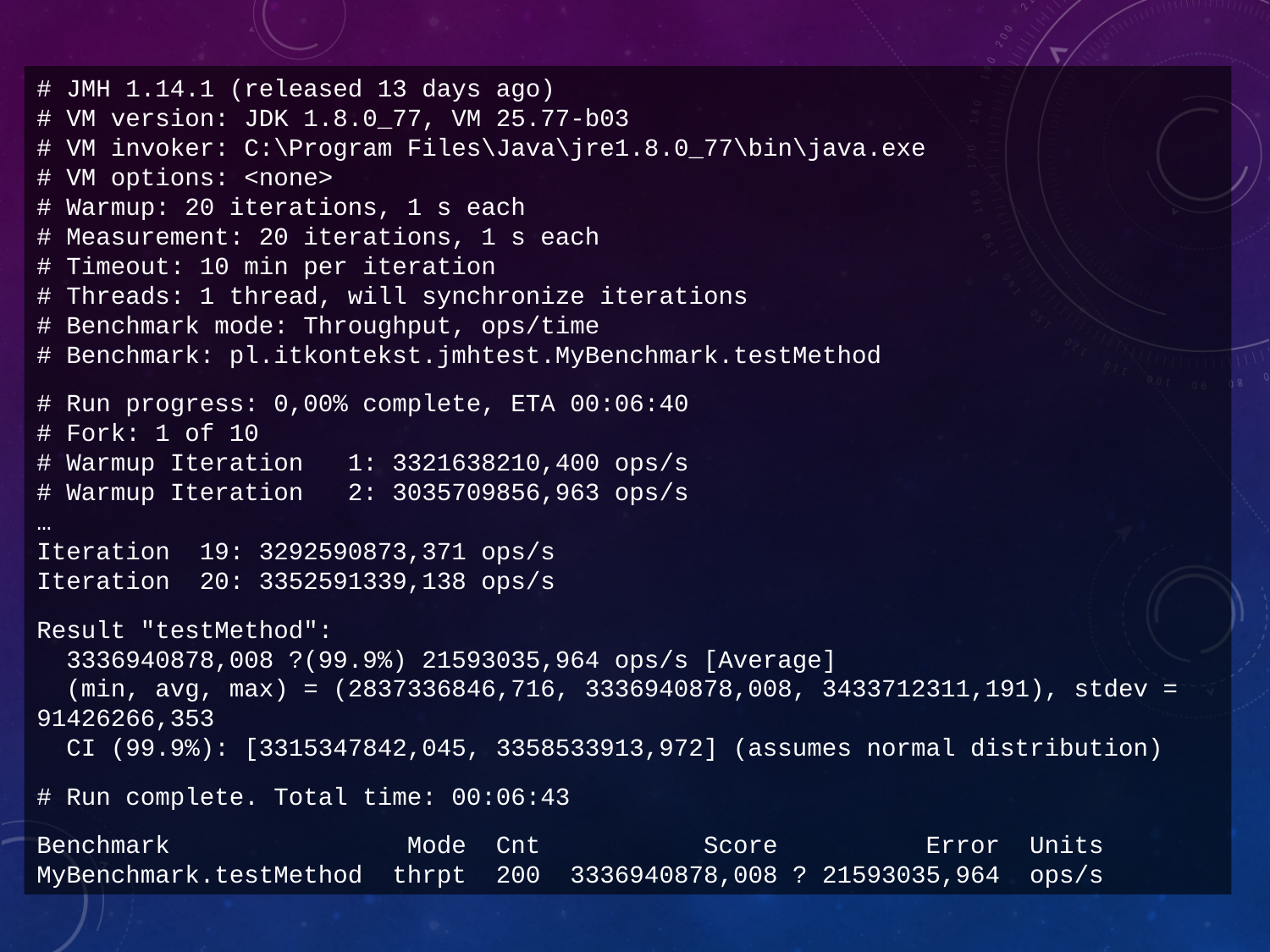

# JMH 1.14.1 (released 13 days ago)
# VM version: JDK 1.8.0_77, VM 25.77-b03
# VM invoker: C:\Program Files\Java\jre1.8.0_77\bin\java.exe
# VM options: <none>
# Warmup: 20 iterations, 1 s each
# Measurement: 20 iterations, 1 s each
# Timeout: 10 min per iteration
# Threads: 1 thread, will synchronize iterations
# Benchmark mode: Throughput, ops/time
# Benchmark: pl.itkontekst.jmhtest.MyBenchmark.testMethod

# Run progress: 0,00% complete, ETA 00:06:40
# Fork: 1 of 10
# Warmup Iteration   1: 3321638210,400 ops/s
# Warmup Iteration   2: 3035709856,963 ops/s
…
Iteration  19: 3292590873,371 ops/s
Iteration  20: 3352591339,138 ops/s

Result "testMethod":
  3336940878,008 ?(99.9%) 21593035,964 ops/s [Average]
  (min, avg, max) = (2837336846,716, 3336940878,008, 3433712311,191), stdev = 91426266,353
  CI (99.9%): [3315347842,045, 3358533913,972] (assumes normal distribution)

# Run complete. Total time: 00:06:43

Benchmark                Mode  Cnt           Score          Error  Units
MyBenchmark.testMethod  thrpt  200  3336940878,008 ? 21593035,964  ops/s
#